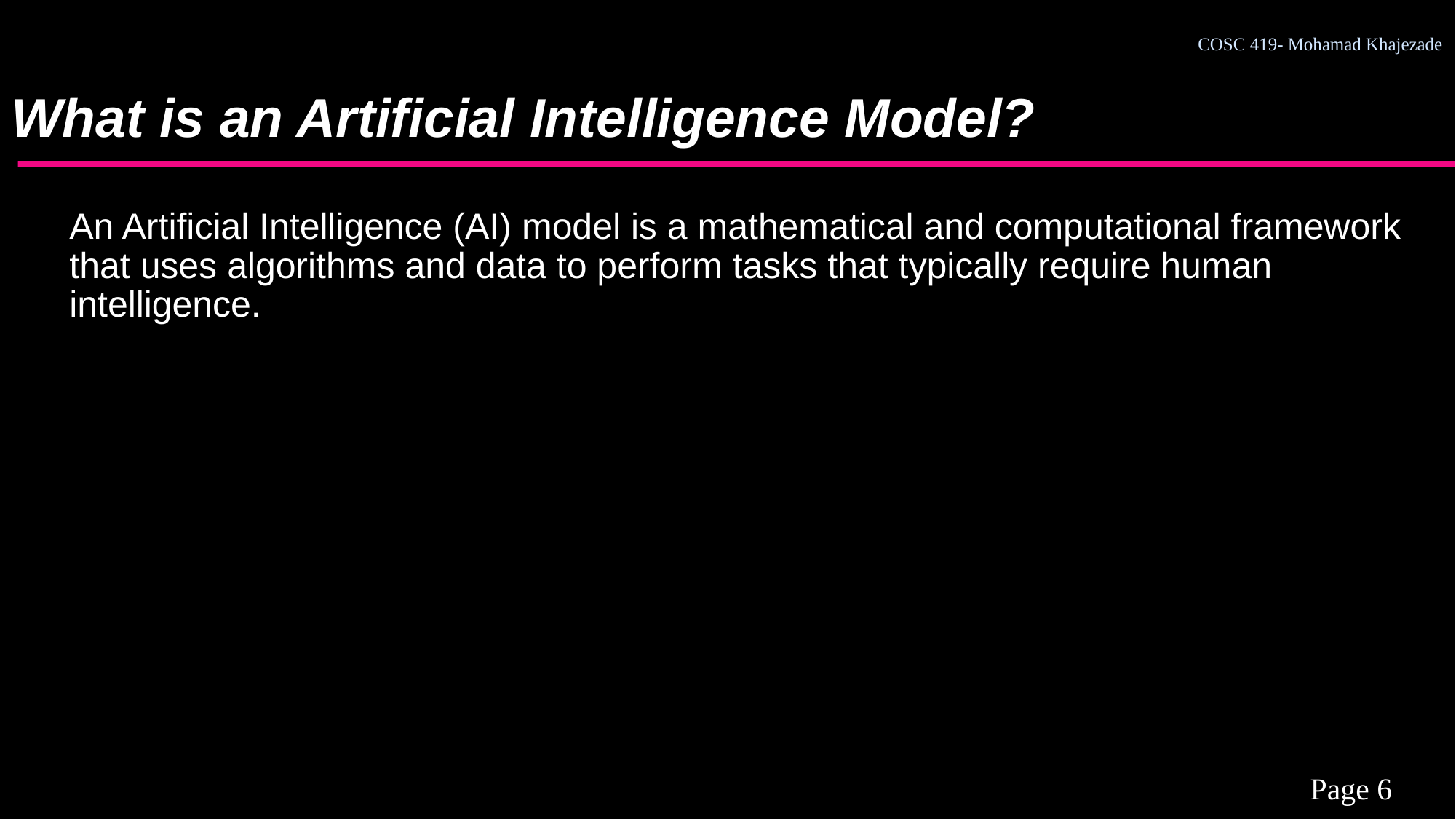

What is an Artificial Intelligence Model?
An Artificial Intelligence (AI) model is a mathematical and computational framework that uses algorithms and data to perform tasks that typically require human intelligence.